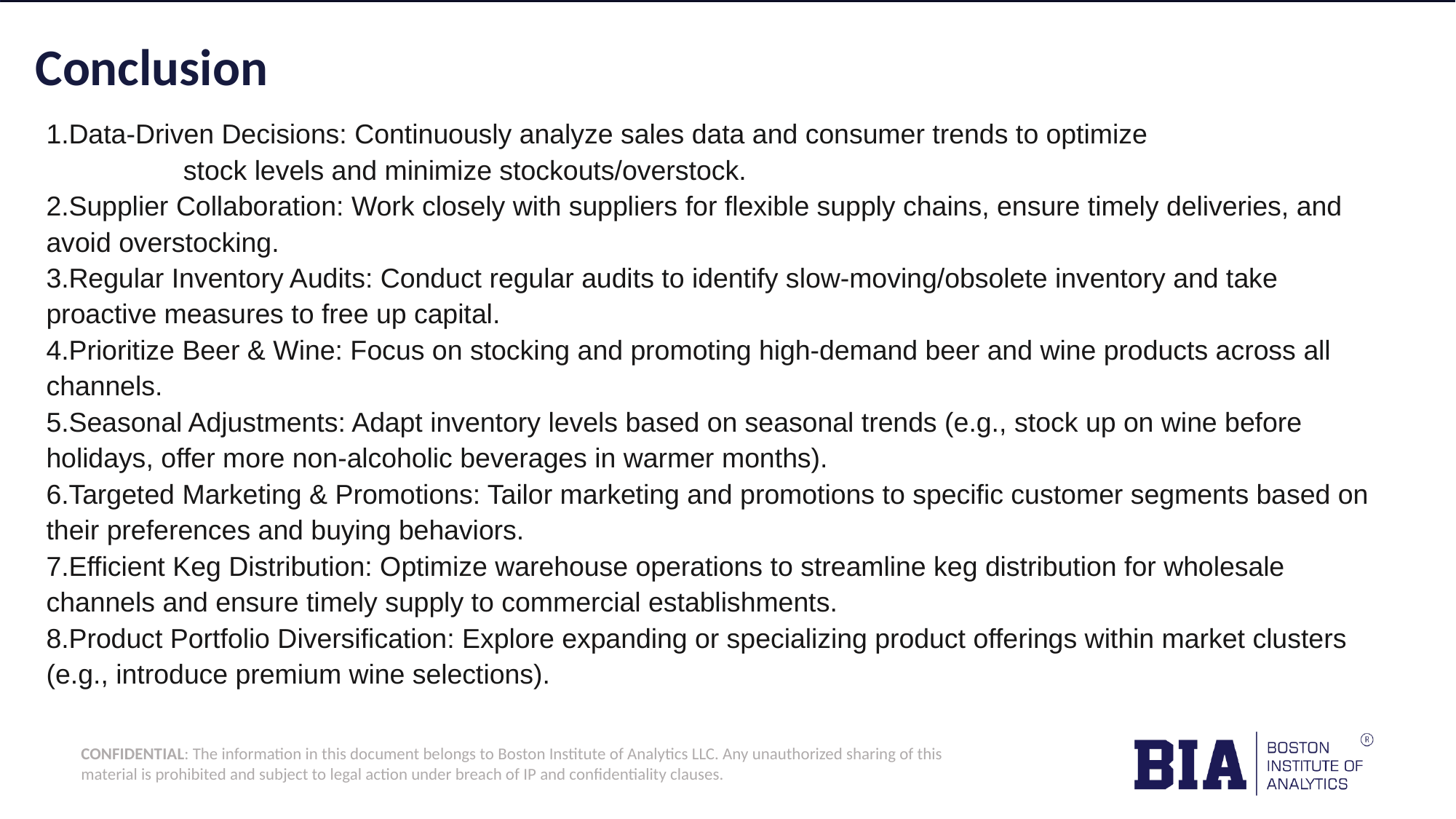

Strategic Approach to Beverage Market Optimization

# Conclusion

Data-Driven Decisions: Continuously analyze sales data and consumer trends to optimize                                                  stock levels and minimize stockouts/overstock.
Supplier Collaboration: Work closely with suppliers for flexible supply chains, ensure timely deliveries, and avoid overstocking.
Regular Inventory Audits: Conduct regular audits to identify slow-moving/obsolete inventory and take proactive measures to free up capital.
Prioritize Beer & Wine: Focus on stocking and promoting high-demand beer and wine products across all      channels.
Seasonal Adjustments: Adapt inventory levels based on seasonal trends (e.g., stock up on wine before holidays, offer more non-alcoholic beverages in warmer months).
Targeted Marketing & Promotions: Tailor marketing and promotions to specific customer segments based on their preferences and buying behaviors.
Efficient Keg Distribution: Optimize warehouse operations to streamline keg distribution for wholesale channels and ensure timely supply to commercial establishments.
Product Portfolio Diversification: Explore expanding or specializing product offerings within market clusters (e.g., introduce premium wine selections).